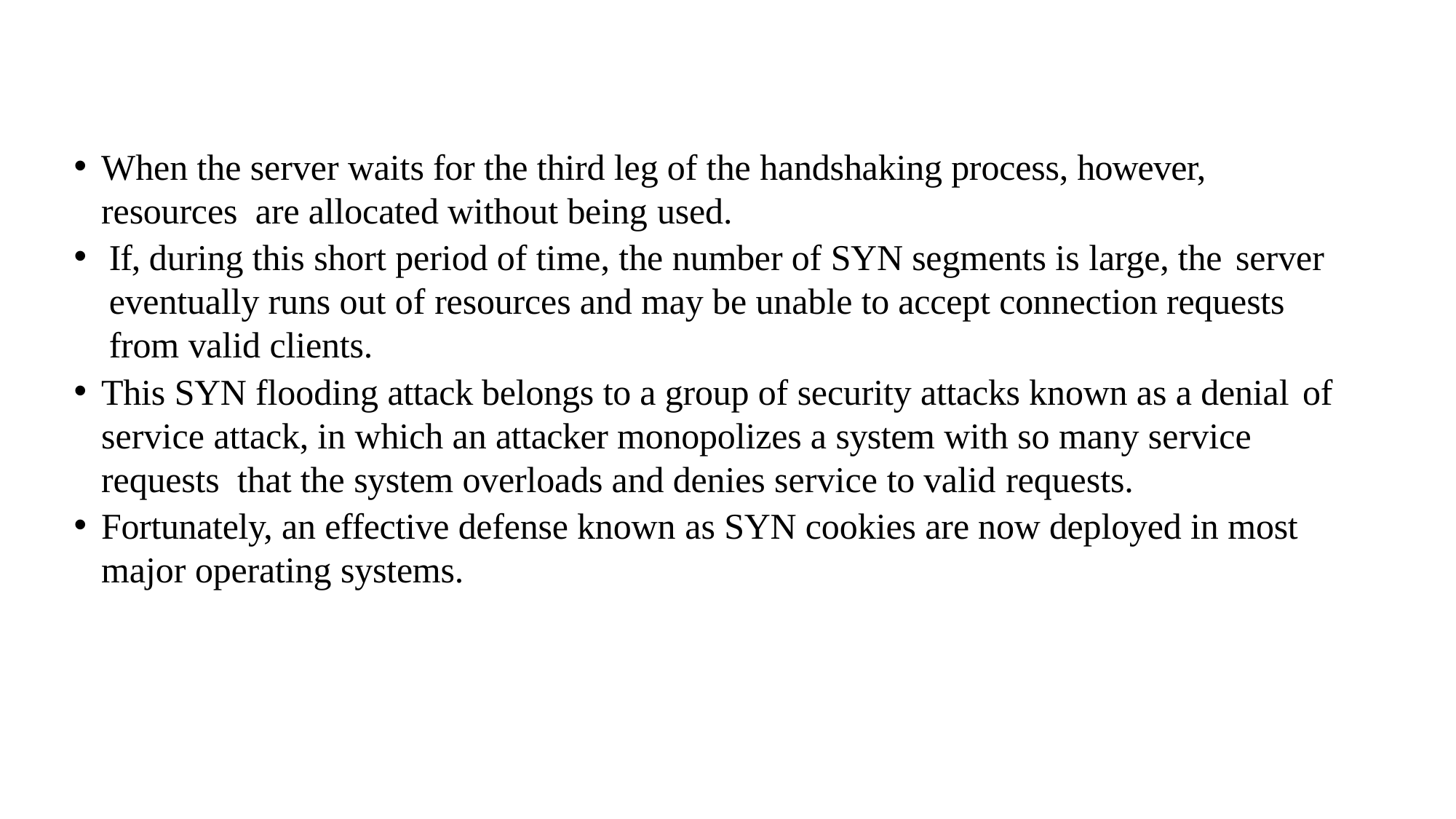

When the server waits for the third leg of the handshaking process, however, resources  are allocated without being used.
If, during this short period of time, the number of SYN segments is large, the server eventually runs out of resources and may be unable to accept connection requests from valid clients.
This SYN flooding attack belongs to a group of security attacks known as a denial of service attack, in which an attacker monopolizes a system with so many service requests  that the system overloads and denies service to valid requests.
Fortunately, an effective defense known as SYN cookies are now deployed in most major operating systems.